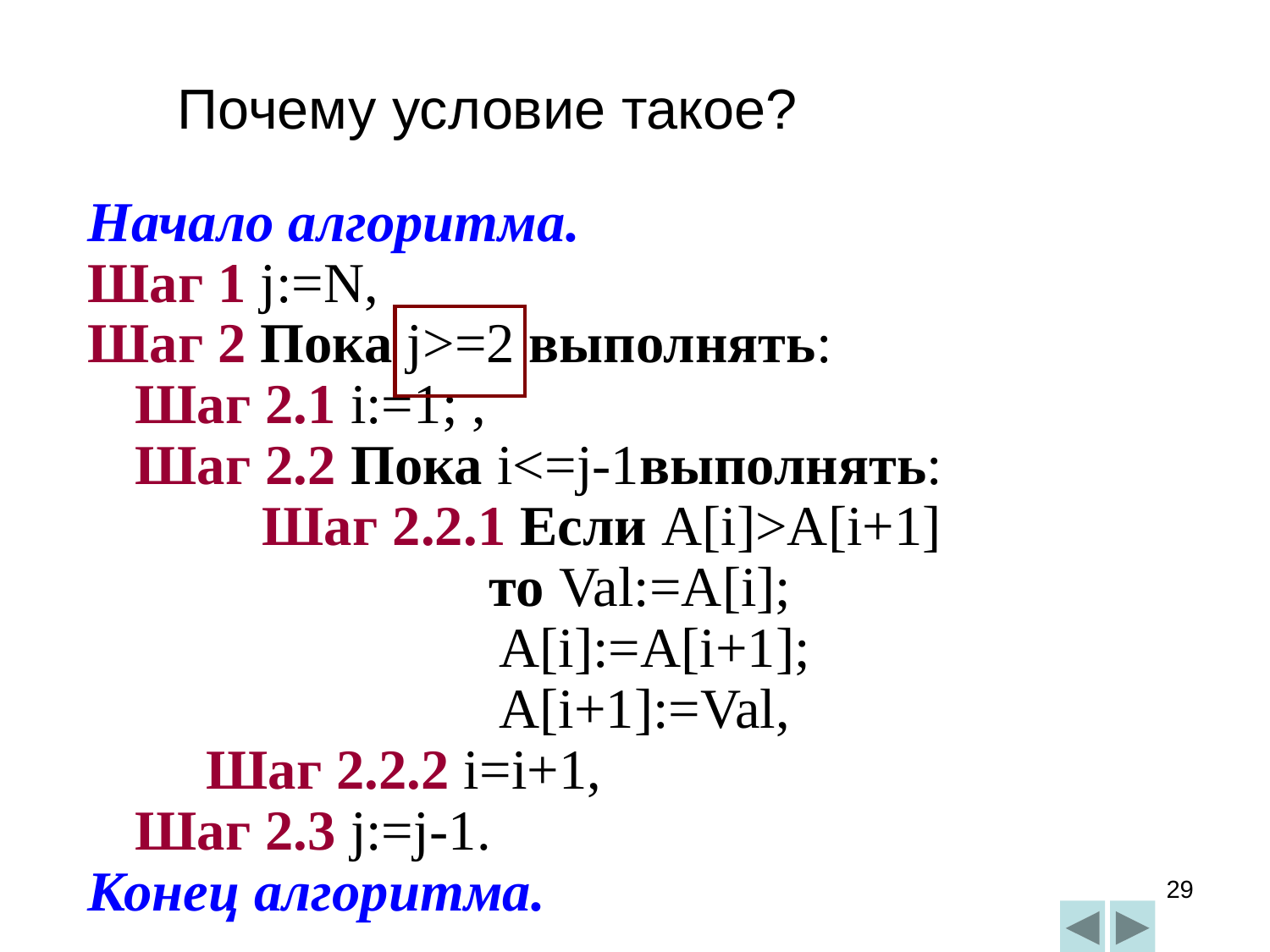

Почему условие такое?
Начало алгоритма.
Шаг 1 j:=N,
Шаг 2 Пока j>=2 выполнять:
	Шаг 2.1 i:=1; ,
	Шаг 2.2 Пока i<=j-1выполнять:
		Шаг 2.2.1 Если A[i]>A[i+1]
		                то Val:=A[i];
                             A[i]:=A[i+1];
                             A[i+1]:=Val,
	     Шаг 2.2.2 i=i+1,
	Шаг 2.3 j:=j-1.
Конец алгоритма.

29